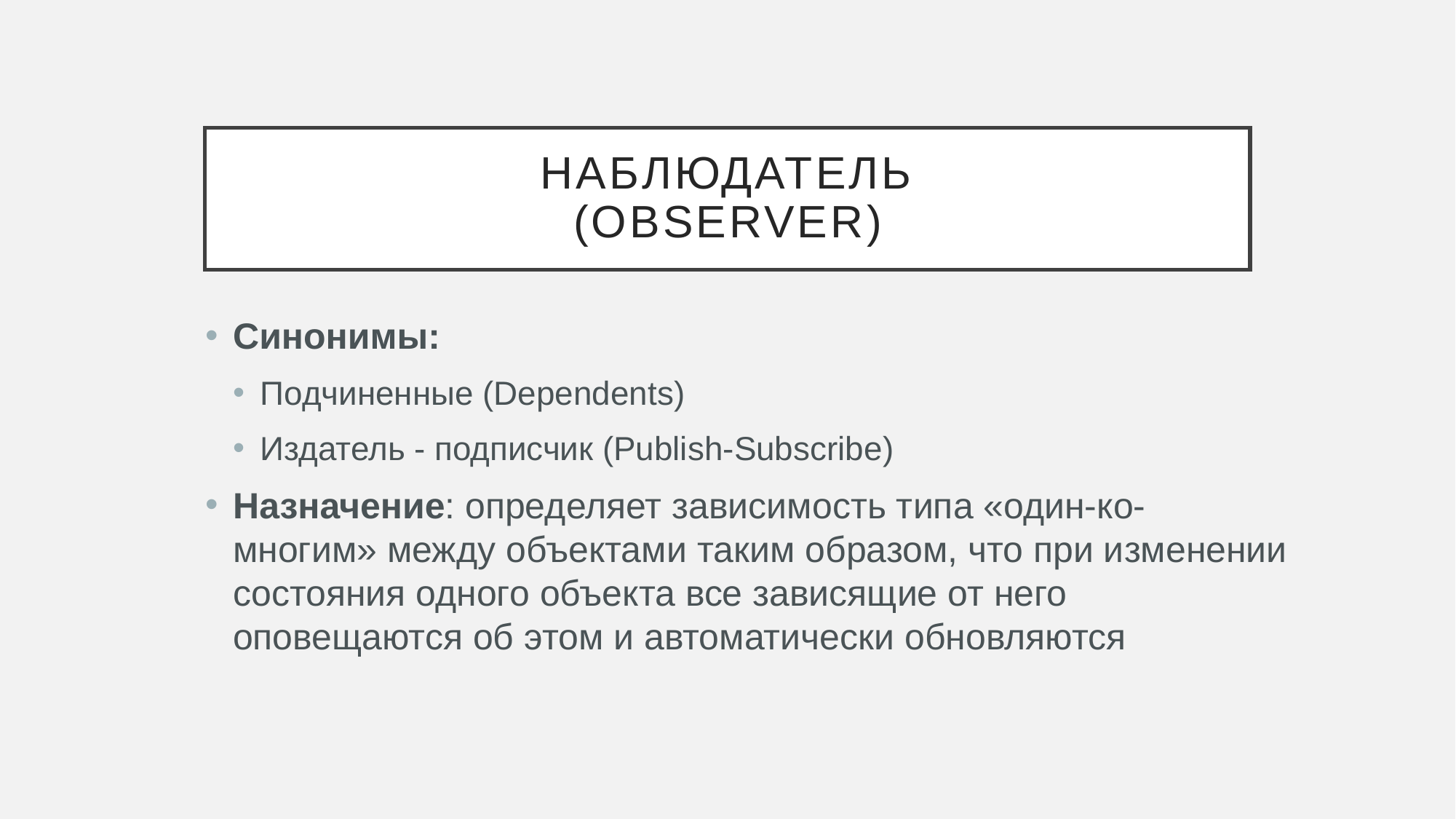

# Наблюдатель (Observer)
Синонимы:
Подчиненные (Dependents)
Издатель - подписчик (Publish-Subscribe)
Назначение: определяет зависимость типа «один-ко-многим» между объектами таким образом, что при изменении состояния одного объекта все зависящие от него оповещаются об этом и автоматически обновляются